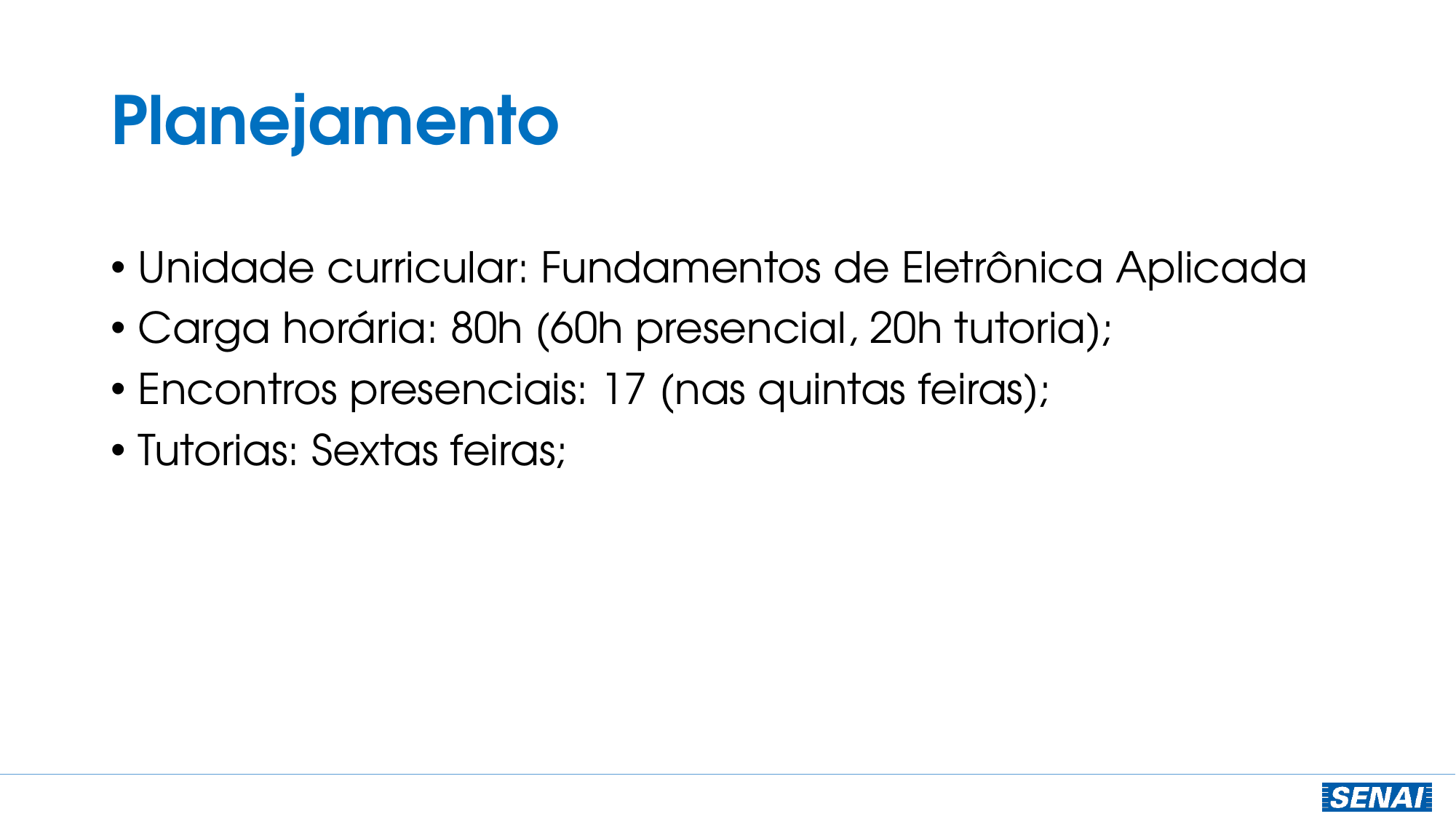

# Planejamento
Unidade curricular: Fundamentos de Eletrônica Aplicada
Carga horária: 80h (60h presencial, 20h tutoria);
Encontros presenciais: 17 (nas quintas feiras);
Tutorias: Sextas feiras;